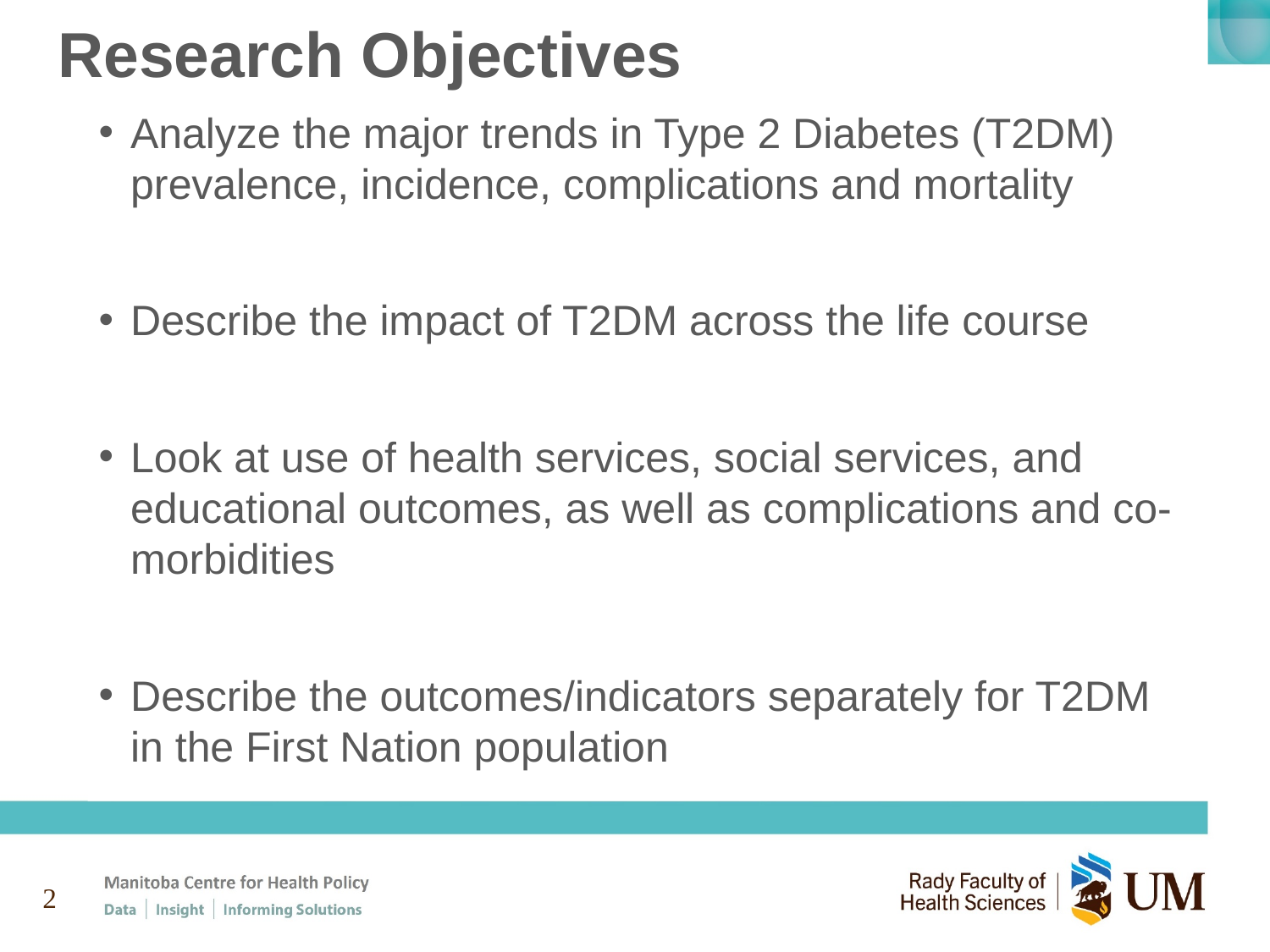

# Research Objectives
Analyze the major trends in Type 2 Diabetes (T2DM) prevalence, incidence, complications and mortality

Describe the impact of T2DM across the life course

Look at use of health services, social services, and educational outcomes, as well as complications and co-morbidities

Describe the outcomes/indicators separately for T2DM in the First Nation population